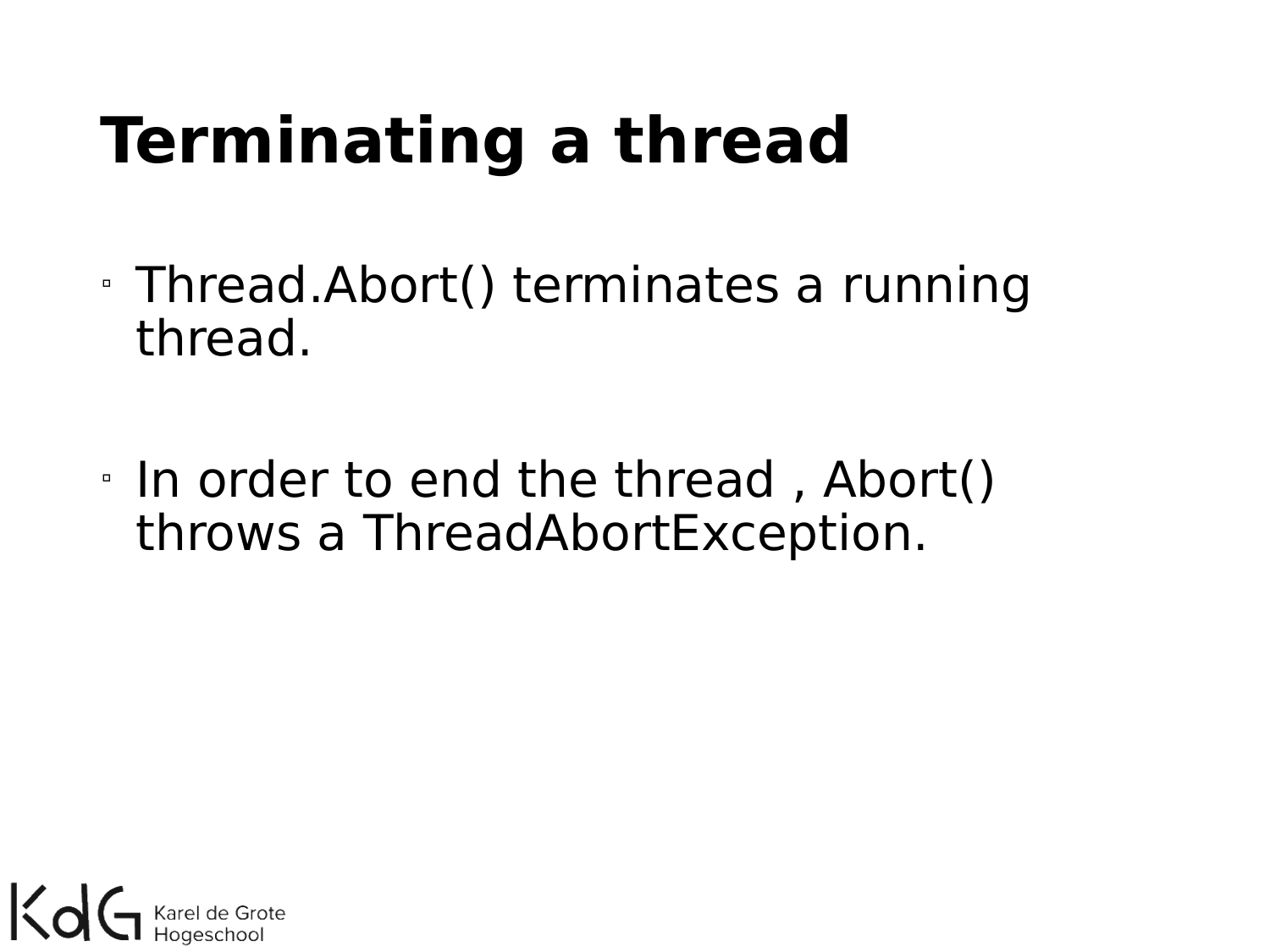

# Terminating a thread
Thread.Abort() terminates a running thread.

In order to end the thread , Abort() throws a ThreadAbortException.